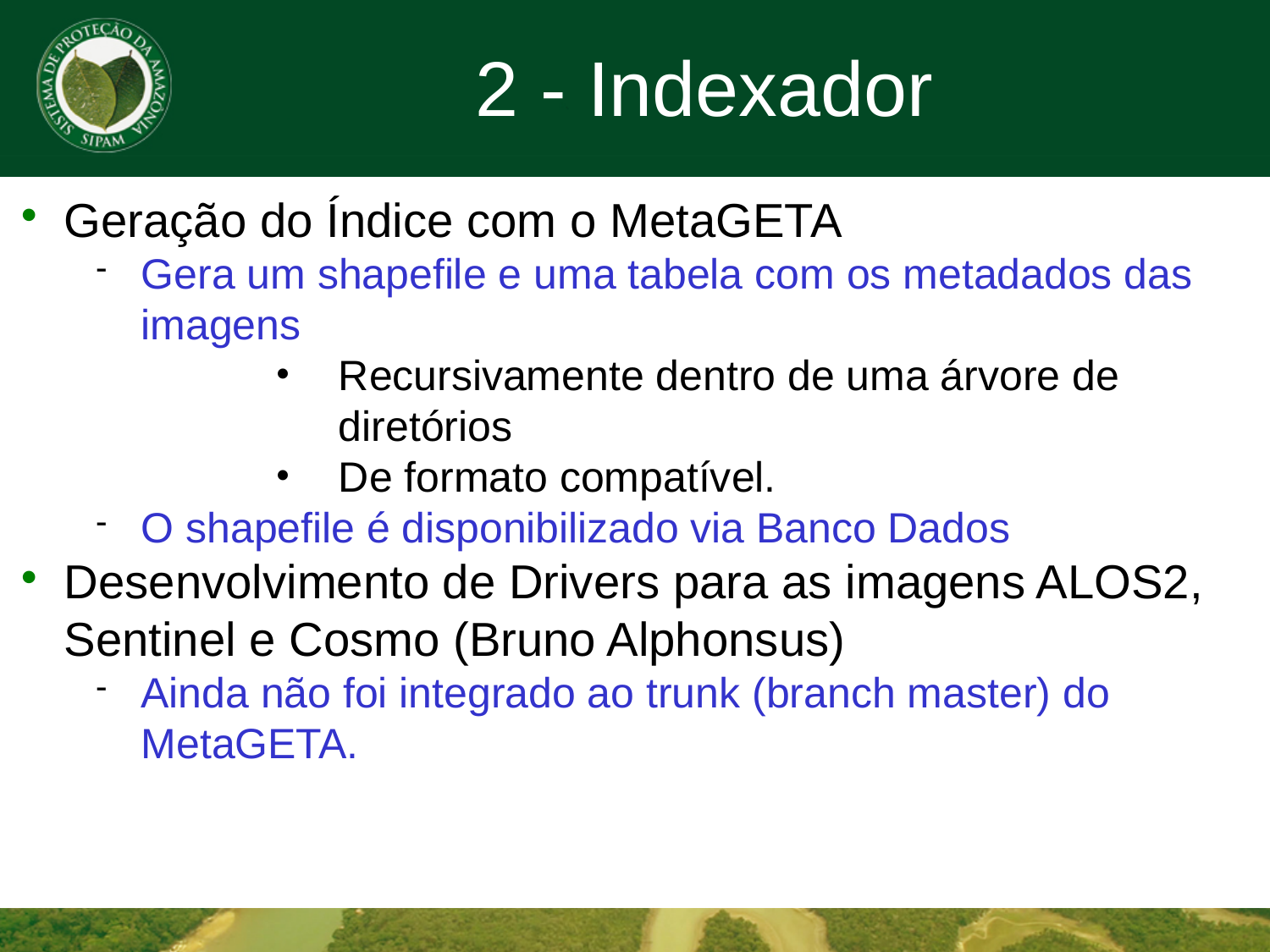

2 - Indexador
Geração do Índice com o MetaGETA
Gera um shapefile e uma tabela com os metadados das imagens
Recursivamente dentro de uma árvore de diretórios
De formato compatível.
O shapefile é disponibilizado via Banco Dados
Desenvolvimento de Drivers para as imagens ALOS2, Sentinel e Cosmo (Bruno Alphonsus)
Ainda não foi integrado ao trunk (branch master) do MetaGETA.